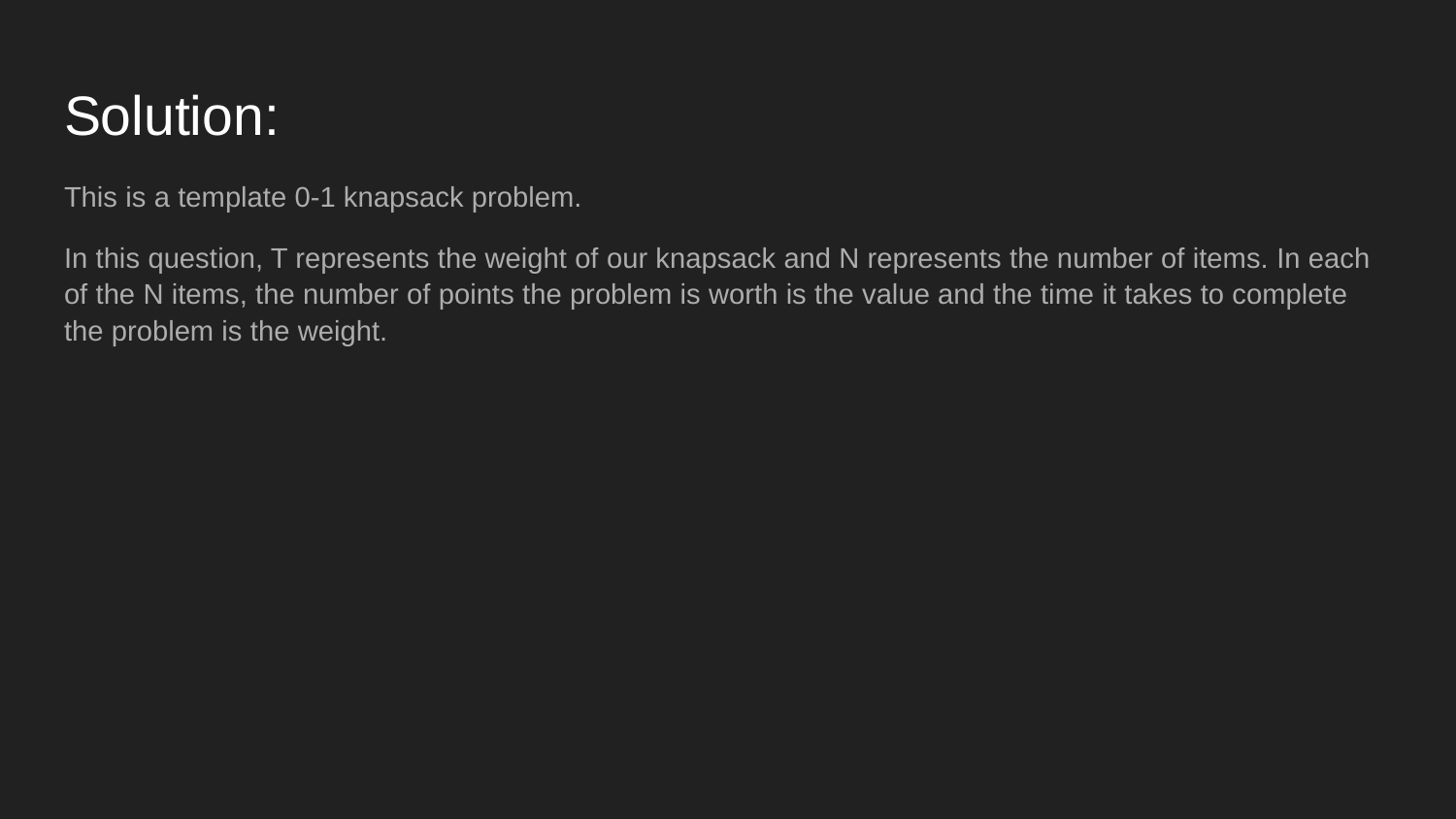

# Solution:
This is a template 0-1 knapsack problem.
In this question, T represents the weight of our knapsack and N represents the number of items. In each of the N items, the number of points the problem is worth is the value and the time it takes to complete the problem is the weight.